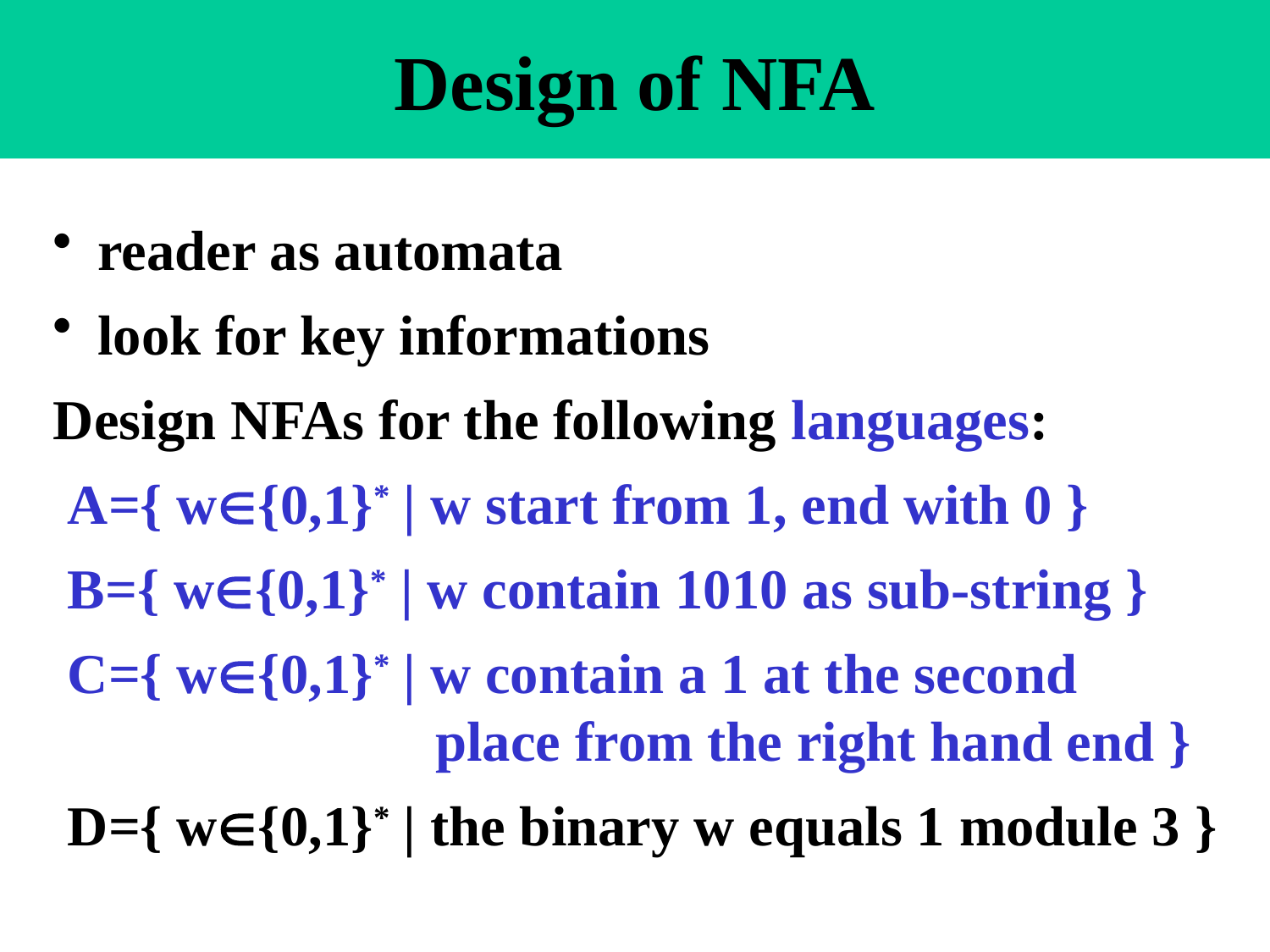

# Design of NFA
 reader as automata
 look for key informations
Design NFAs for the following languages:
 A={ w∈{0,1}* | w start from 1, end with 0 }
 B={ w∈{0,1}* | w contain 1010 as sub-string }
 C={ w∈{0,1}* | w contain a 1 at the second
                           place from the right hand end }
 D={ w∈{0,1}* | the binary w equals 1 module 3 }